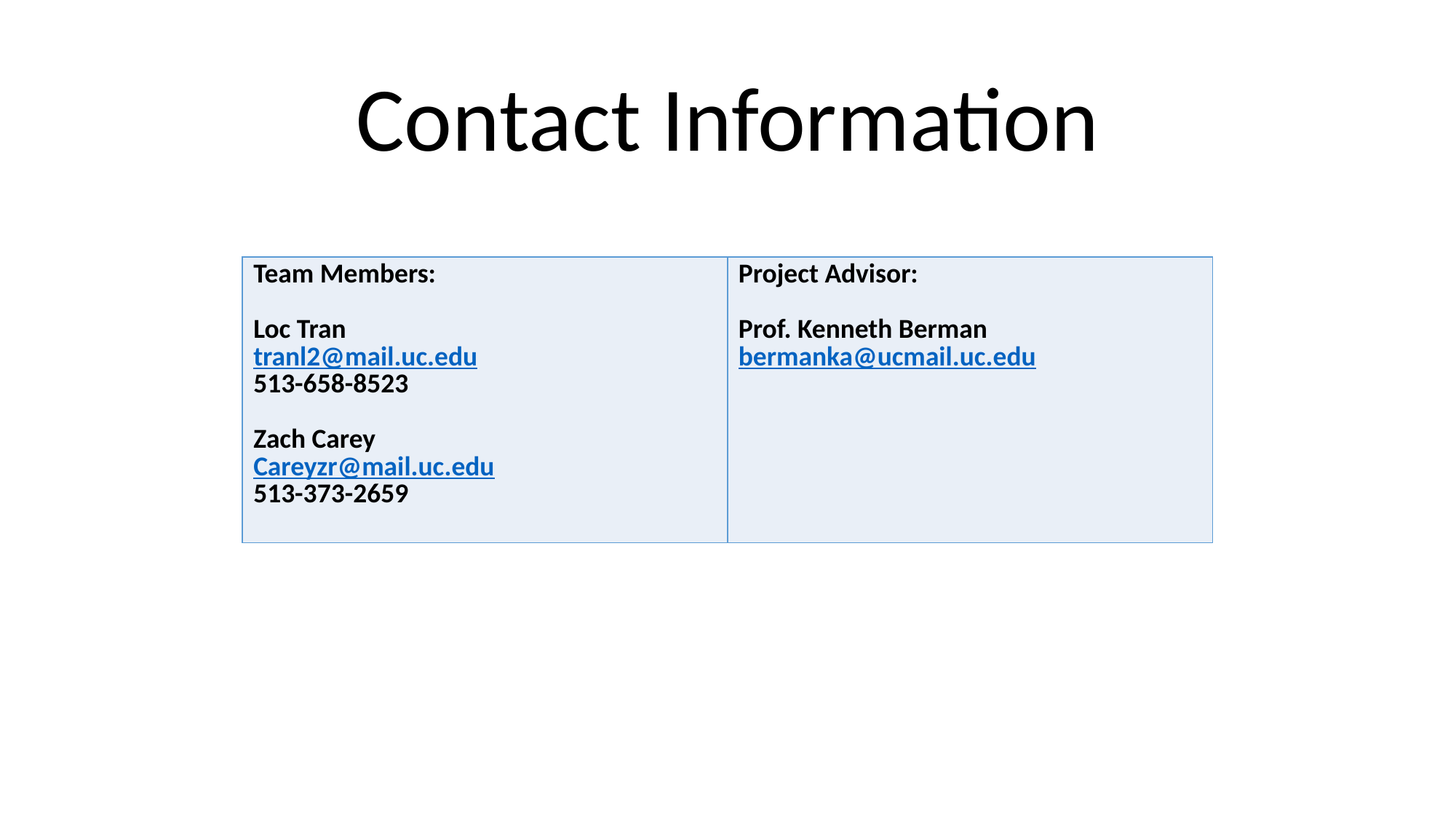

# Contact Information

| Team Members: Loc Tran tranl2@mail.uc.edu 513-658-8523 Zach Carey Careyzr@mail.uc.edu 513-373-2659 | Project Advisor: Prof. Kenneth Berman bermanka@ucmail.uc.edu |
| --- | --- |